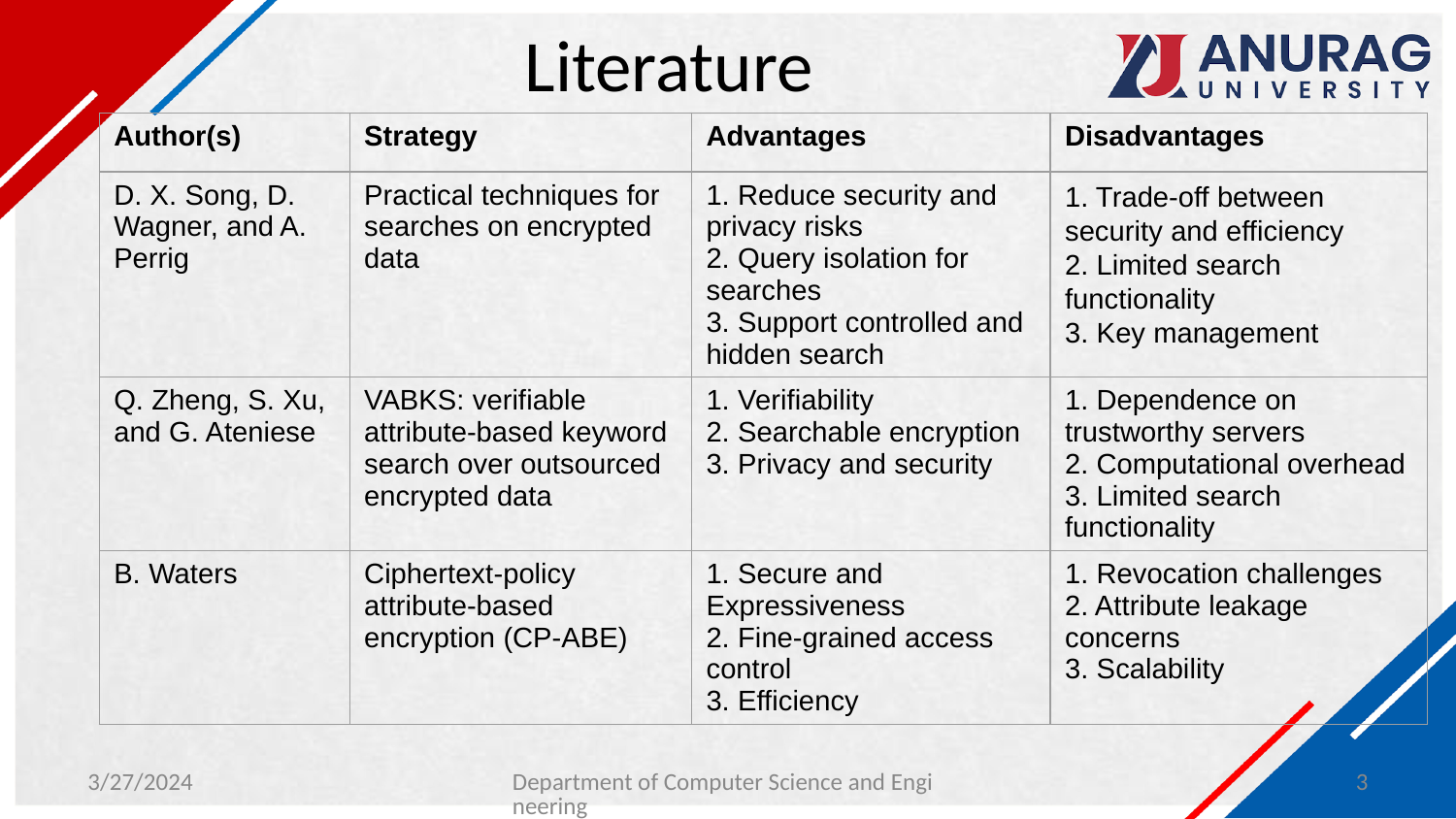

# Literature
| Author(s) | Strategy | Advantages | Disadvantages |
| --- | --- | --- | --- |
| D. X. Song, D. Wagner, and A. Perrig | Practical techniques for searches on encrypted data | 1. Reduce security and privacy risks 2. Query isolation for searches 3. Support controlled and hidden search | 1. Trade-off between security and efficiency 2. Limited search functionality 3. Key management |
| Q. Zheng, S. Xu, and G. Ateniese | VABKS: verifiable attribute-based keyword search over outsourced encrypted data | 1. Verifiability 2. Searchable encryption 3. Privacy and security | 1. Dependence on trustworthy servers 2. Computational overhead 3. Limited search functionality |
| B. Waters | Ciphertext-policy attribute-based encryption (CP-ABE) | 1. Secure and Expressiveness 2. Fine-grained access control 3. Efficiency | 1. Revocation challenges 2. Attribute leakage concerns 3. Scalability |

3/27/2024
Department of Computer Science and Engineering
3